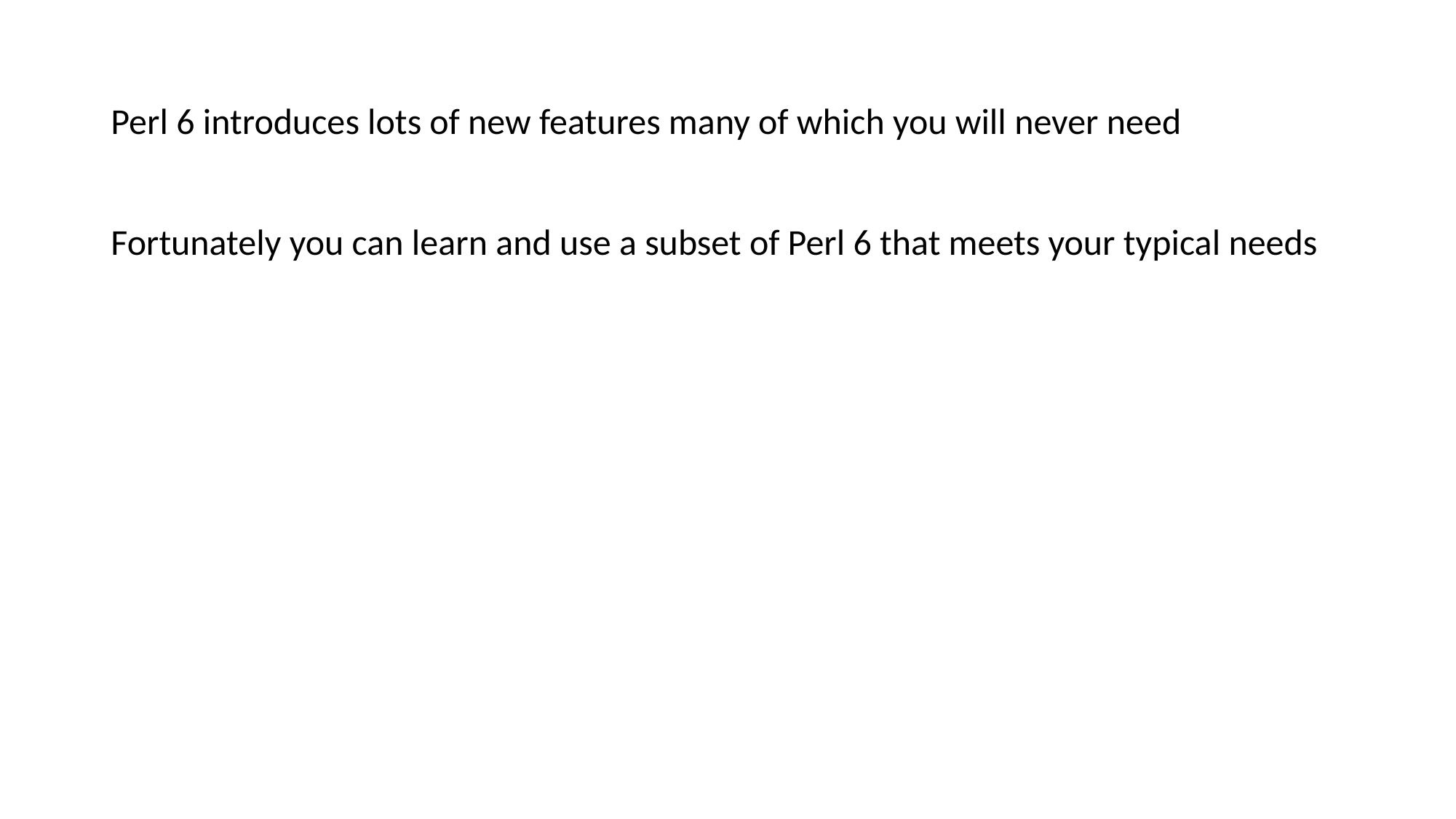

# Perl 6 introduces lots of new features many of which you will never need
Fortunately you can learn and use a subset of Perl 6 that meets your typical needs